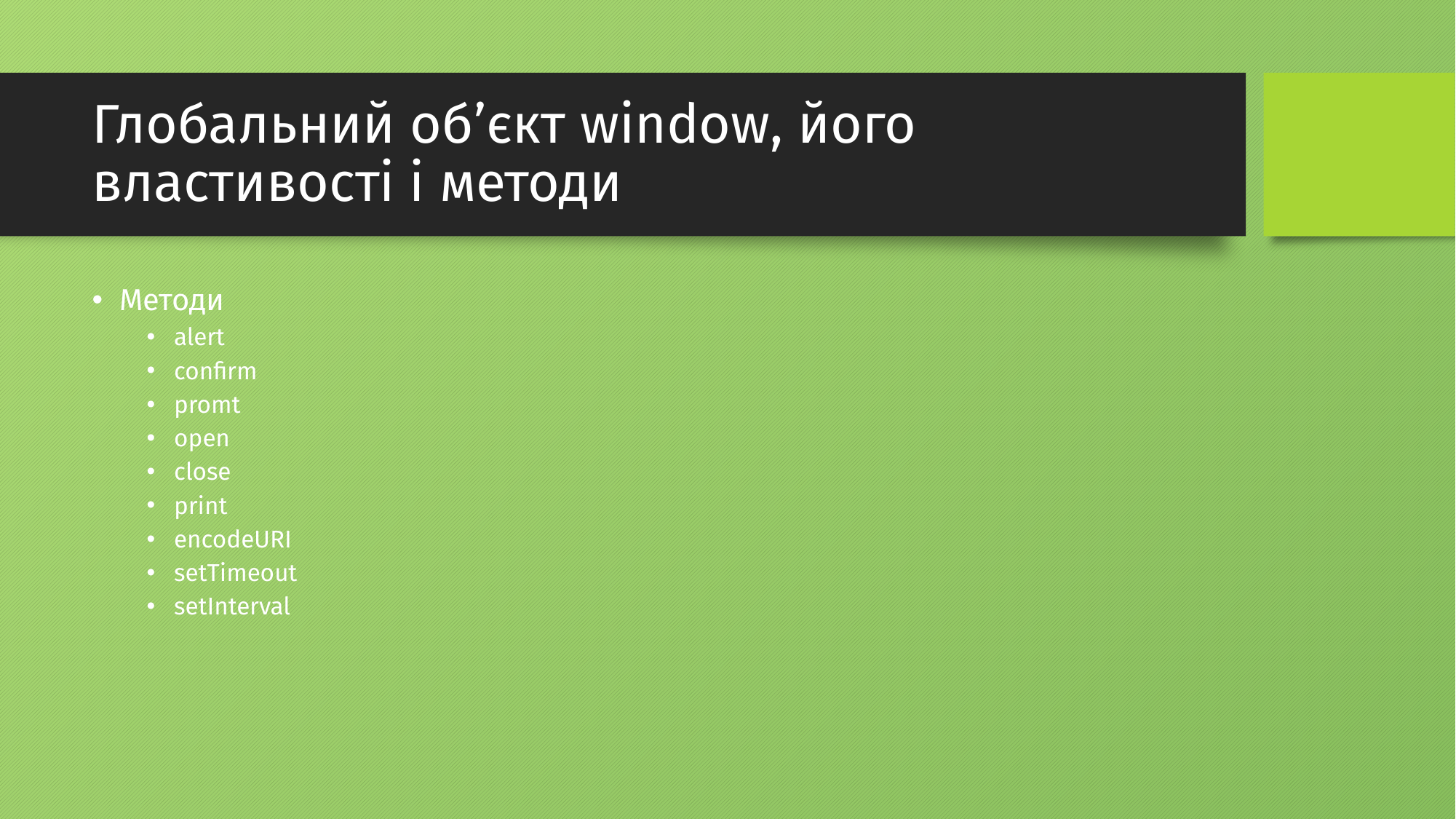

# Глобальний об’єкт window, його властивості і методи
Методи
alert
confirm
promt
open
close
print
encodeURI
setTimeout
setInterval